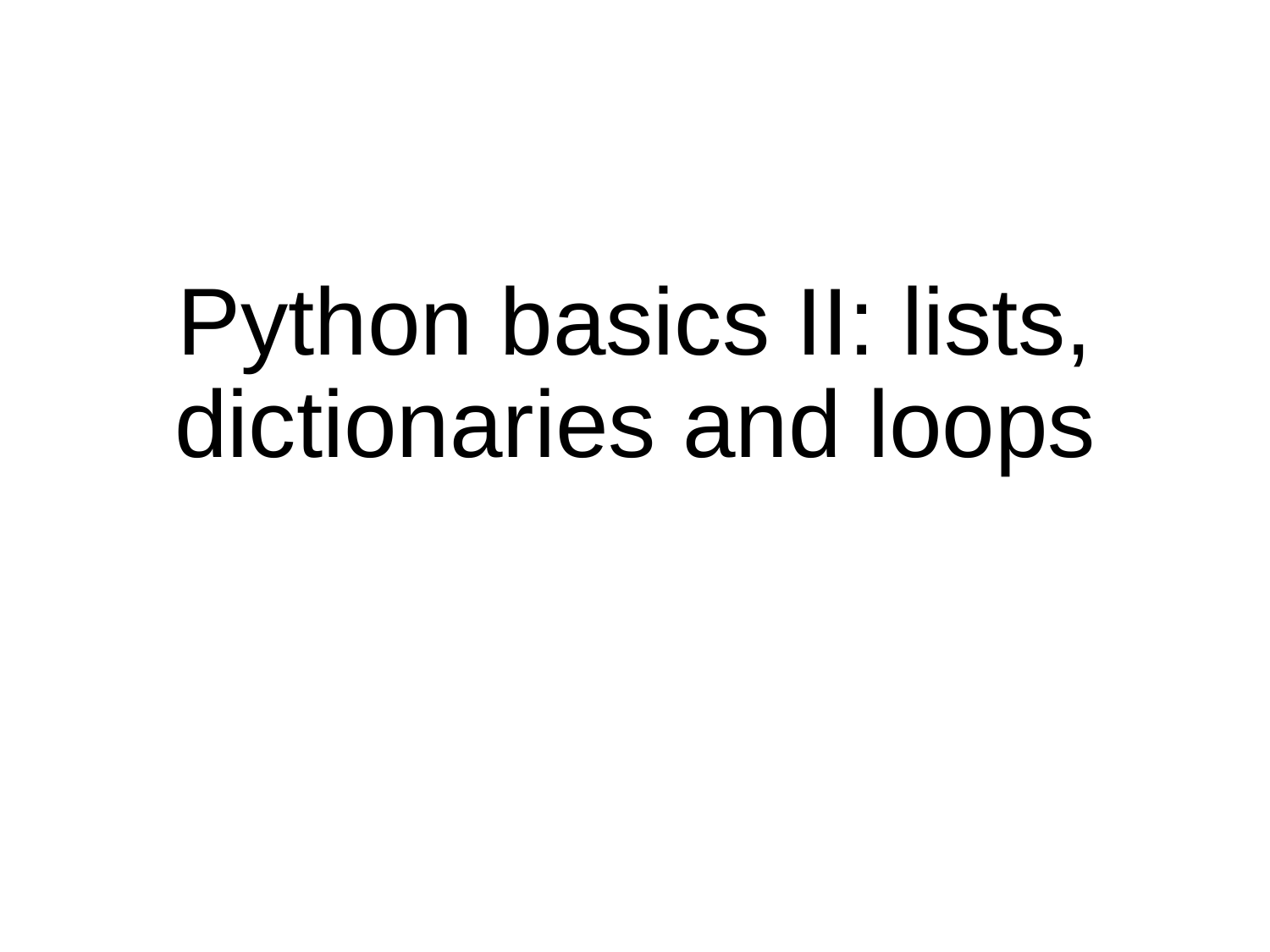

# Python basics II: lists, dictionaries and loops